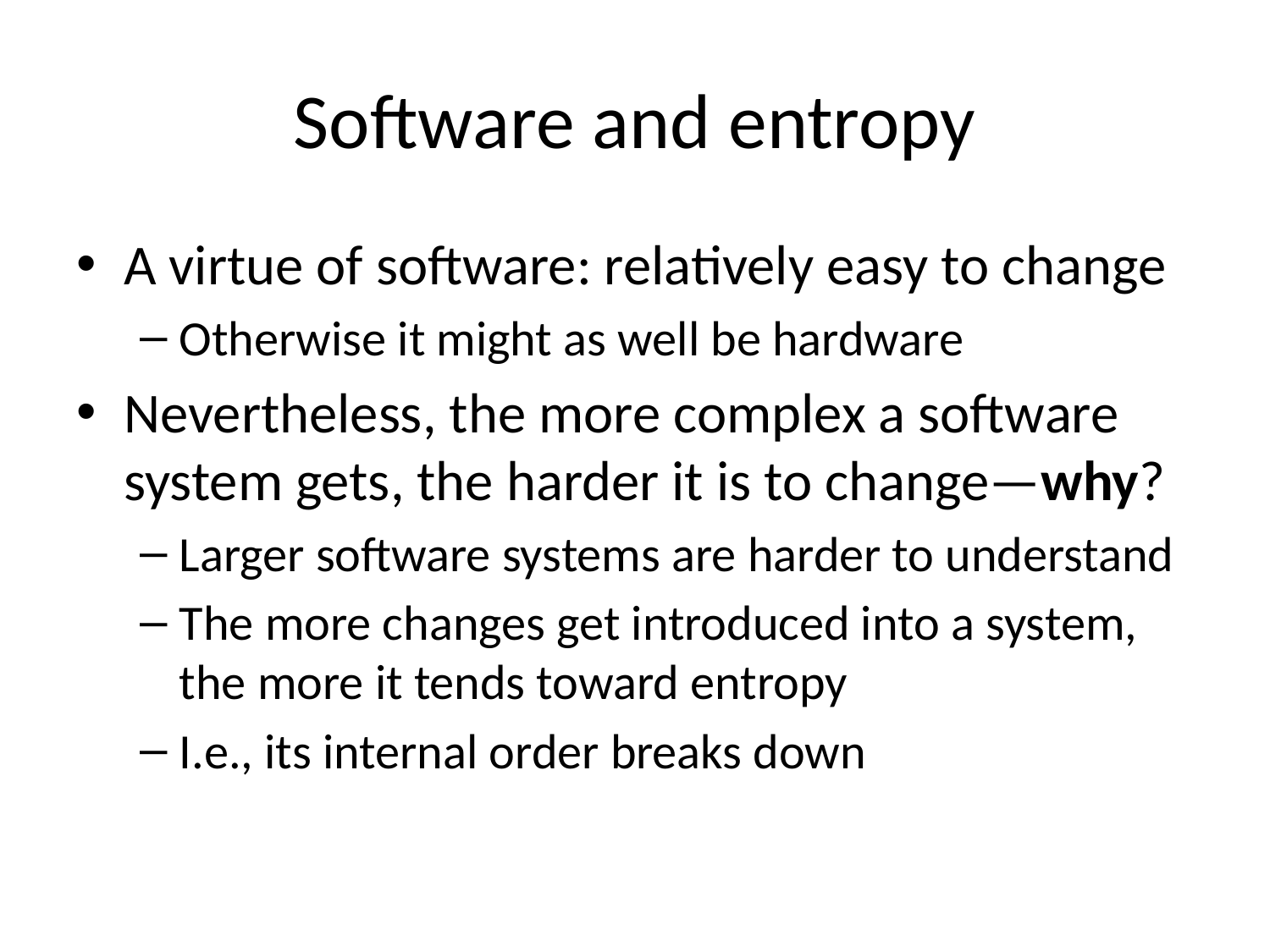

# Software and entropy
A virtue of software: relatively easy to change
Otherwise it might as well be hardware
Nevertheless, the more complex a software system gets, the harder it is to change—why?
Larger software systems are harder to understand
The more changes get introduced into a system, the more it tends toward entropy
I.e., its internal order breaks down